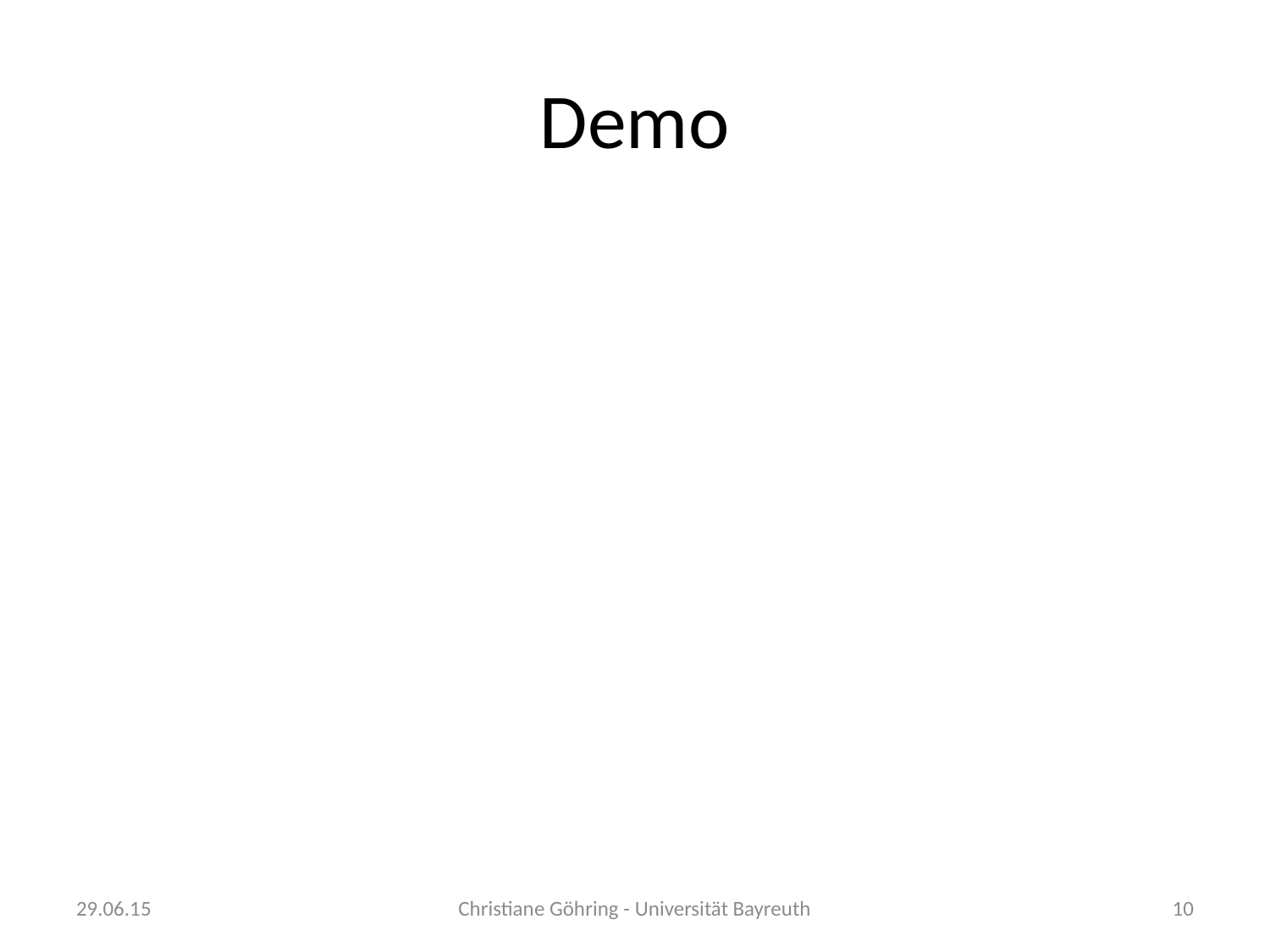

# Demo

29.06.15
Christiane Göhring - Universität Bayreuth
10